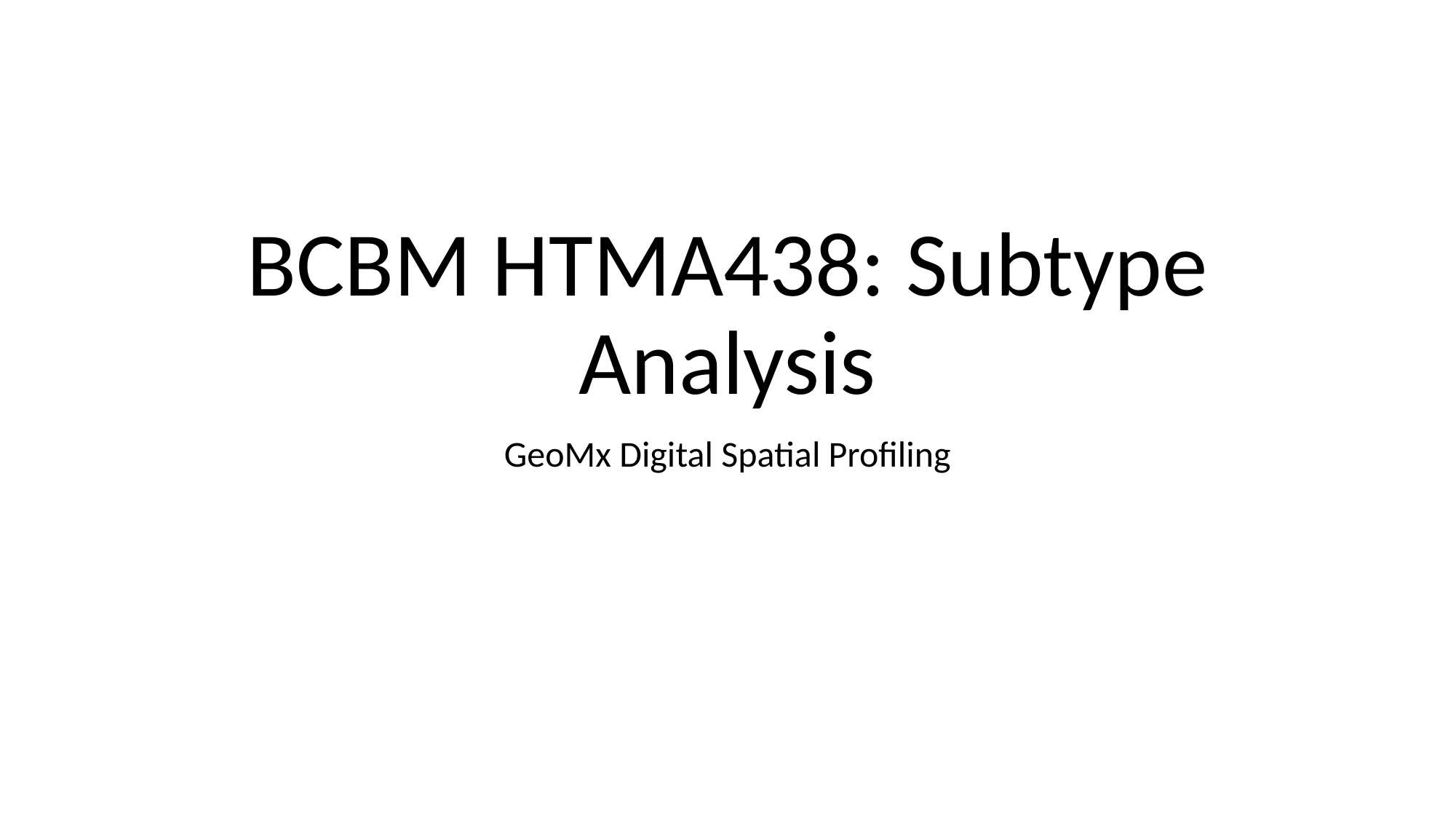

# BCBM HTMA438: Subtype Analysis
GeoMx Digital Spatial Profiling